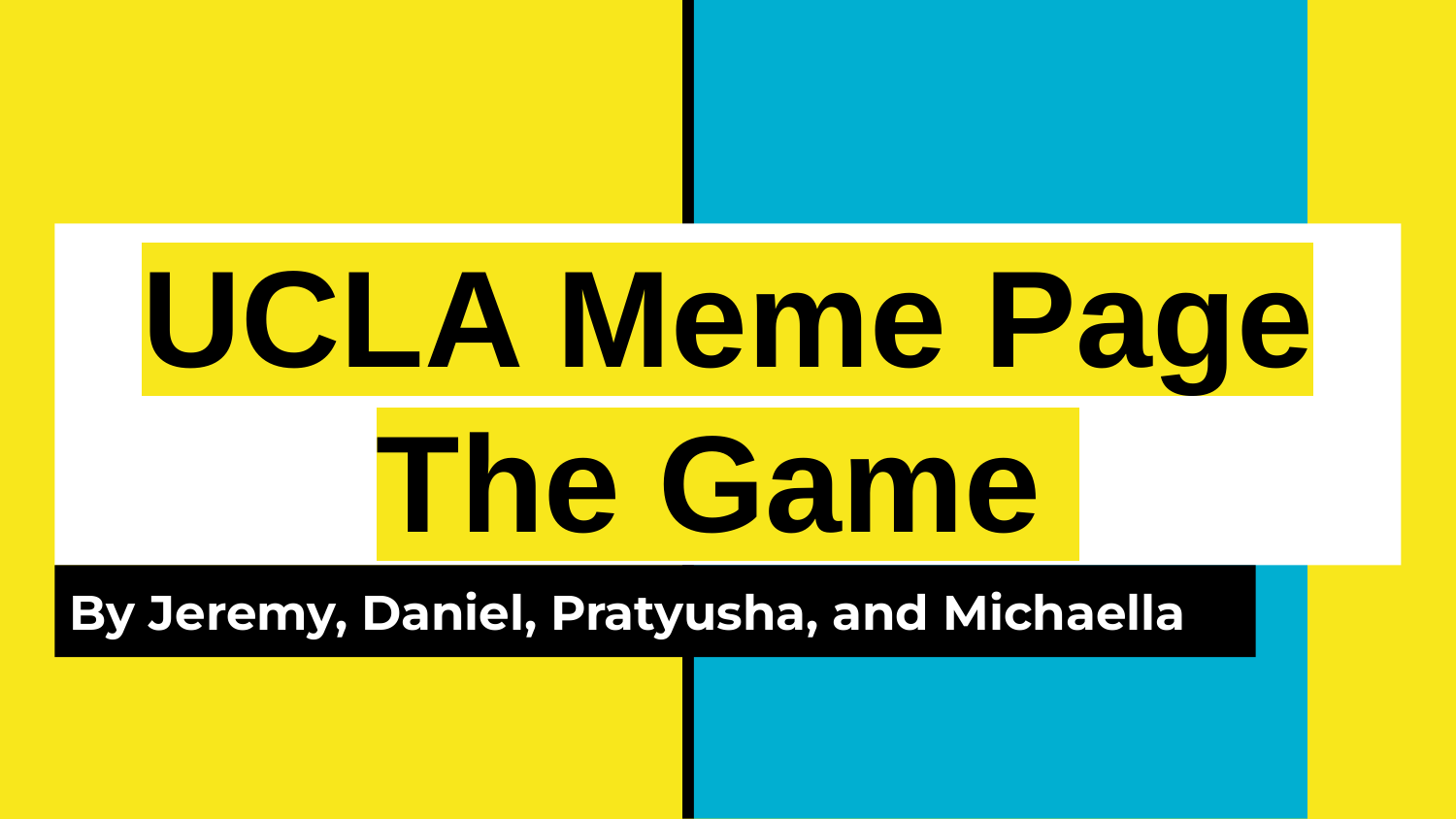

# UCLA Meme Page The Game
By Jeremy, Daniel, Pratyusha, and Michaella